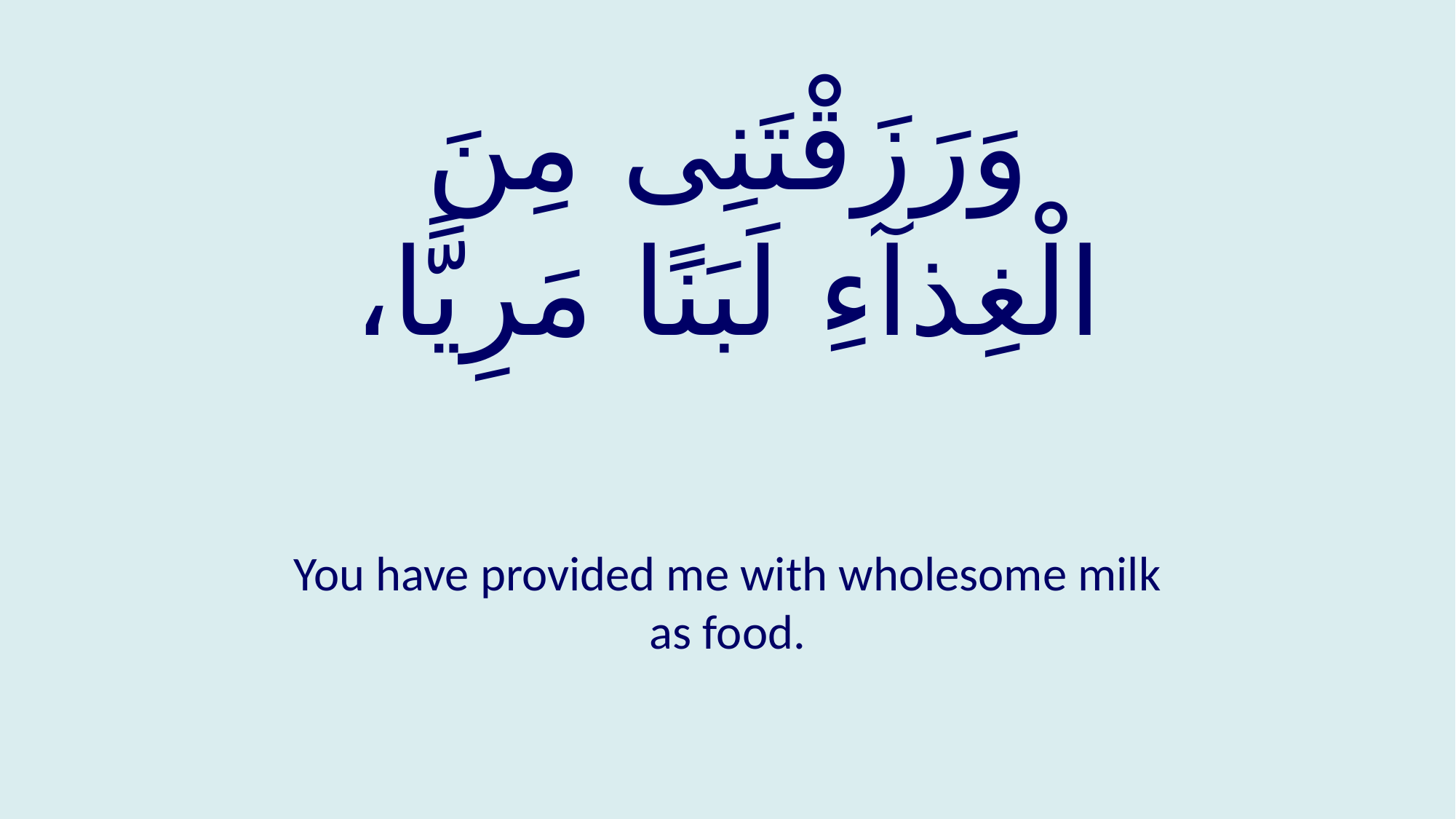

# وَرَزَقْتَنِی مِنَ الْغِذآءِ لَبَنًا مَرِیًّا،
You have provided me with wholesome milk as food.